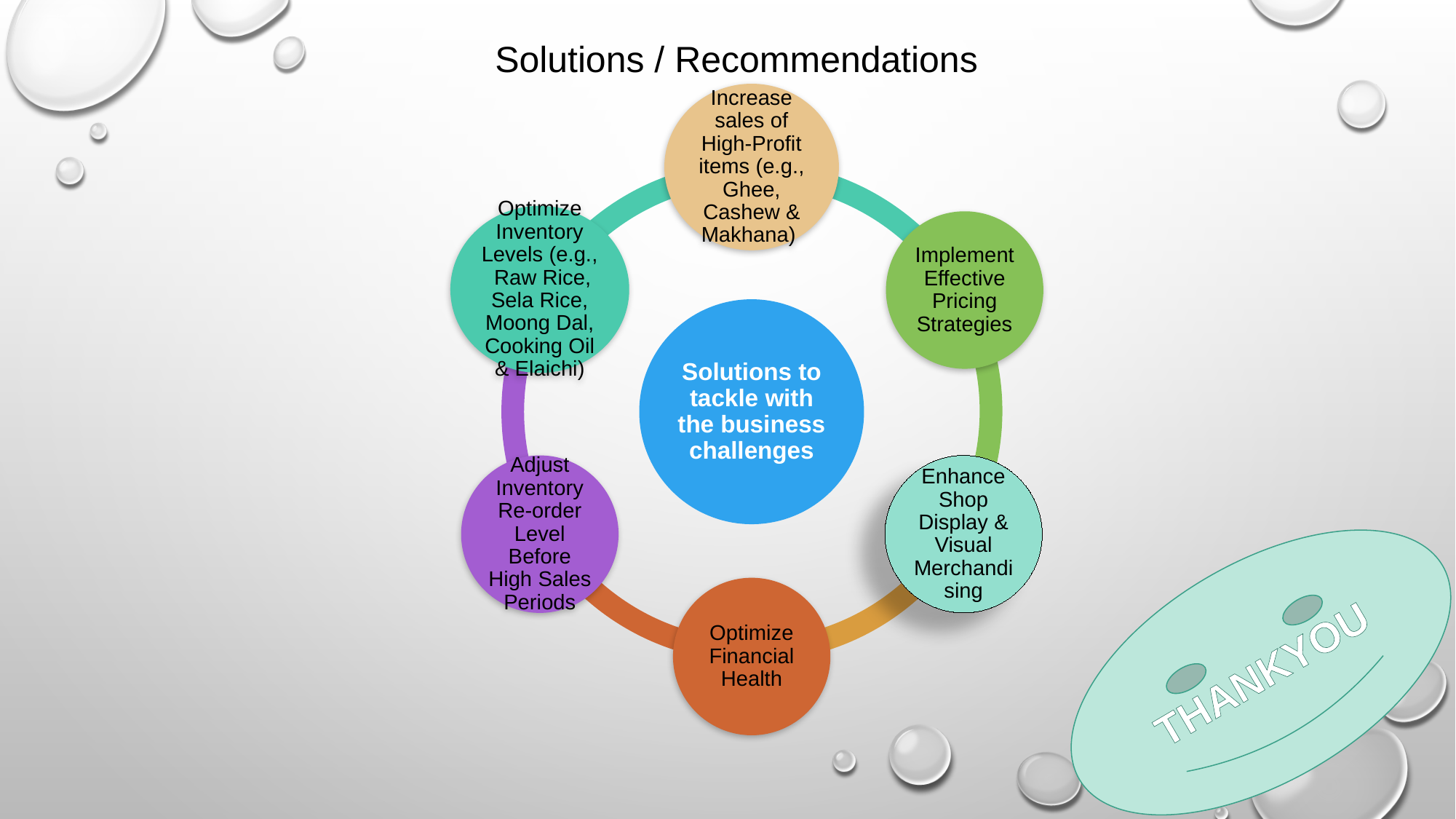

Solutions / Recommendations
Solutions to tackle with the business challenges
Increase sales of High-Profit items (e.g., Ghee, Cashew & Makhana)
Implement Effective Pricing Strategies
Enhance Shop Display & Visual Merchandising
Optimize Financial Health
Adjust Inventory Re-order Level Before High Sales Periods
Optimize Inventory Levels (e.g.,  Raw Rice, Sela Rice, Moong Dal, Cooking Oil & Elaichi)
THANKYOU